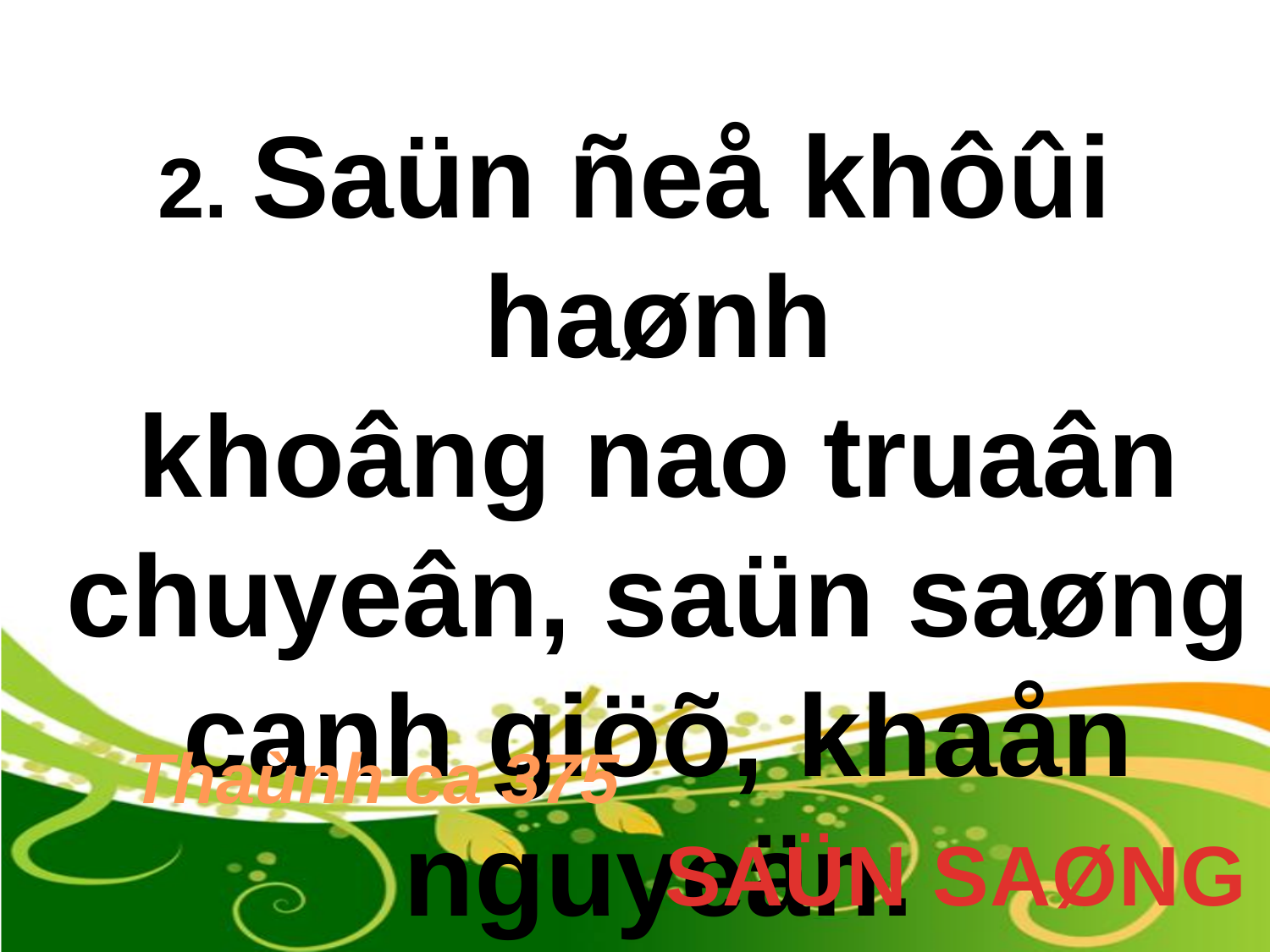

2. Saün ñeå khôûi haønh
khoâng nao truaân chuyeân, saün saøng canh giöõ, khaån nguyeän.
Thaùnh ca 375
SAÜN SAØNG